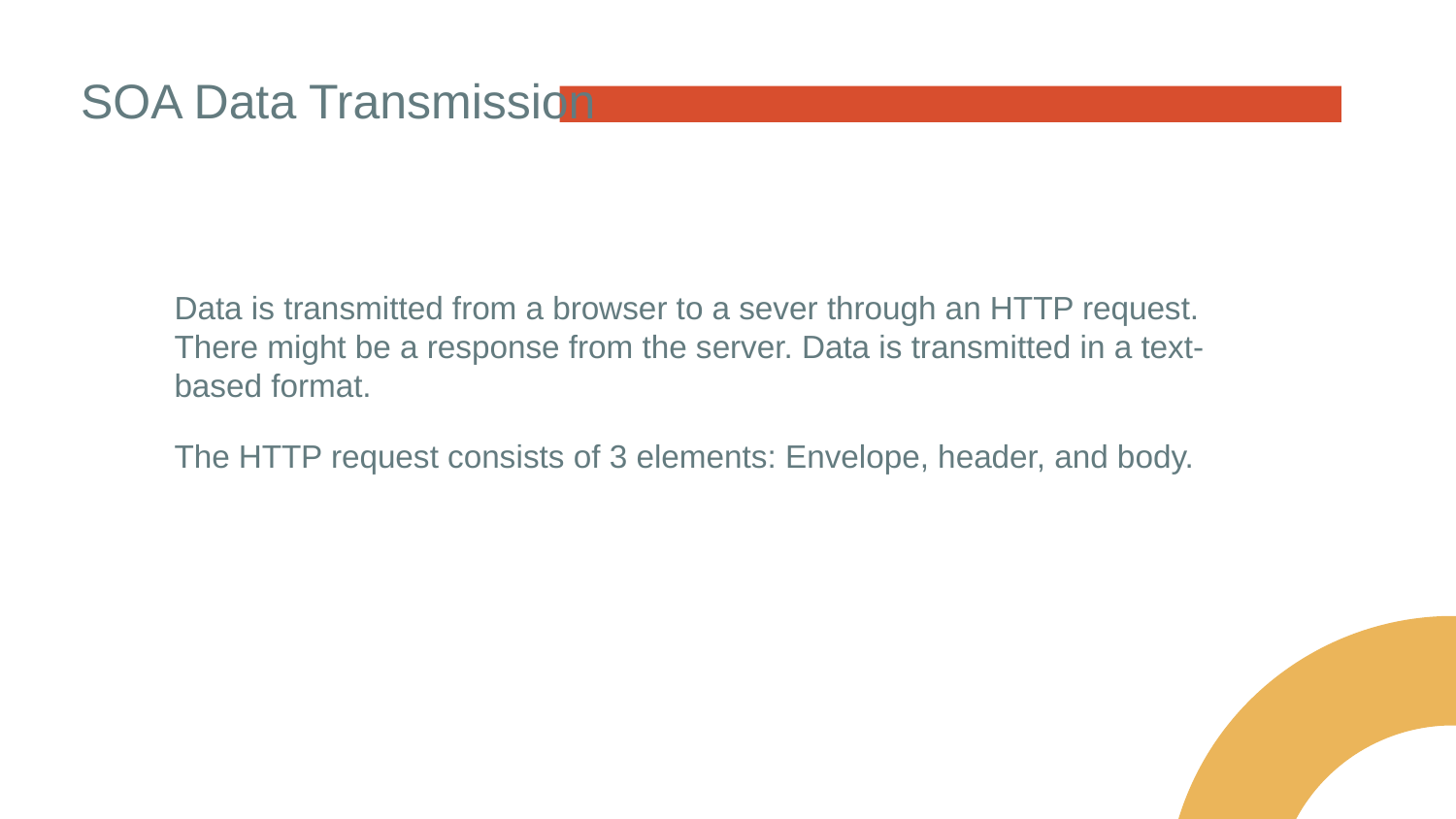

# SOA Data Transmission
Data is transmitted from a browser to a sever through an HTTP request. There might be a response from the server. Data is transmitted in a text-based format.
The HTTP request consists of 3 elements: Envelope, header, and body.